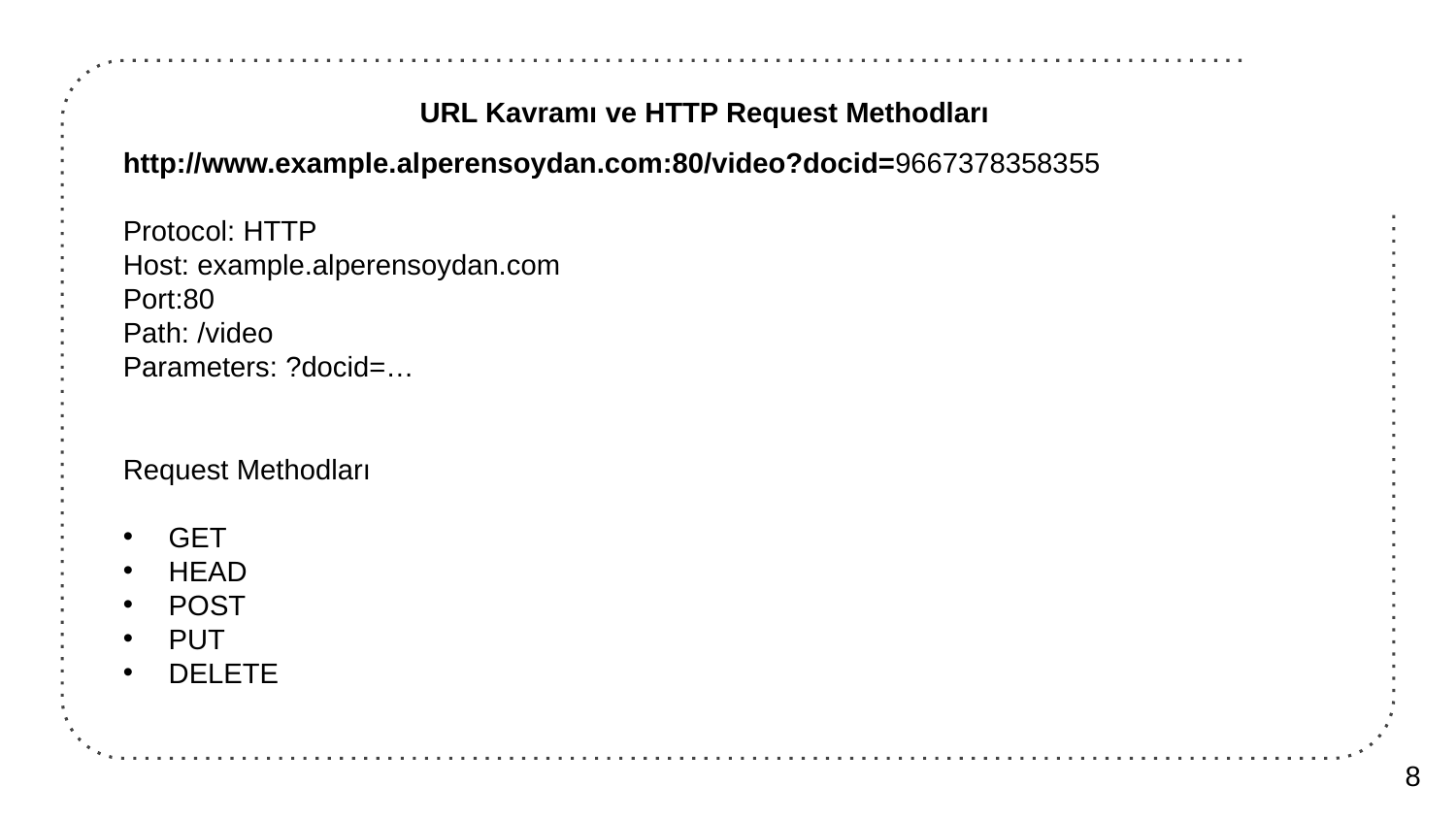

URL Kavramı ve HTTP Request Methodları
http://www.example.alperensoydan.com:80/video?docid=9667378358355

Protocol: HTTP
Host: example.alperensoydan.com
Port:80
Path: /video
Parameters: ?docid=…
Request Methodları

GET
HEAD
POST
PUT
DELETE
8